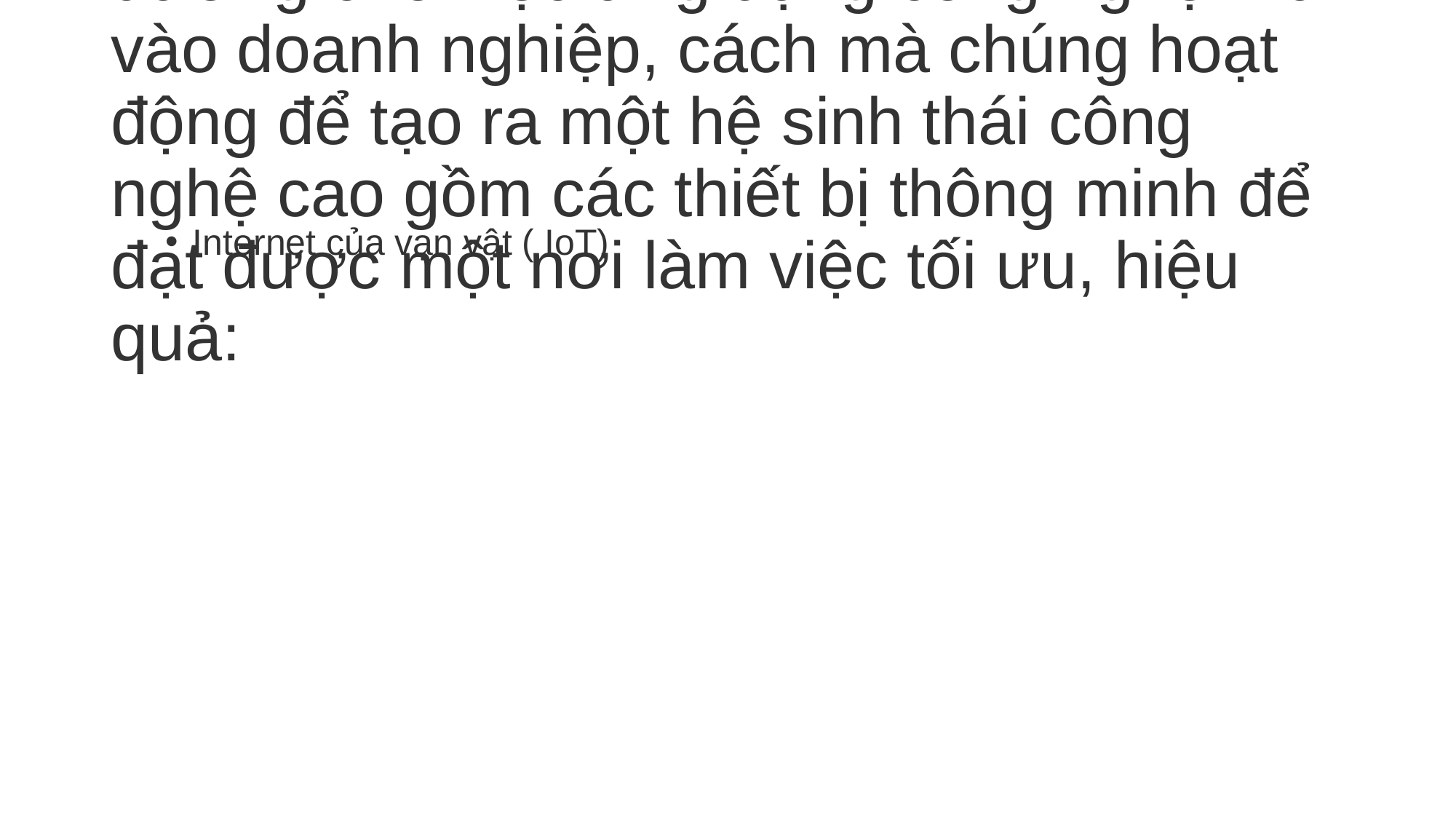

# Dưới đây là một số thành phần chính mở đường cho việc ứng dụng công nghệ 4.0 vào doanh nghiệp, cách mà chúng hoạt động để tạo ra một hệ sinh thái công nghệ cao gồm các thiết bị thông minh để đạt được một nơi làm việc tối ưu, hiệu quả:
Internet của vạn vật ( IoT)